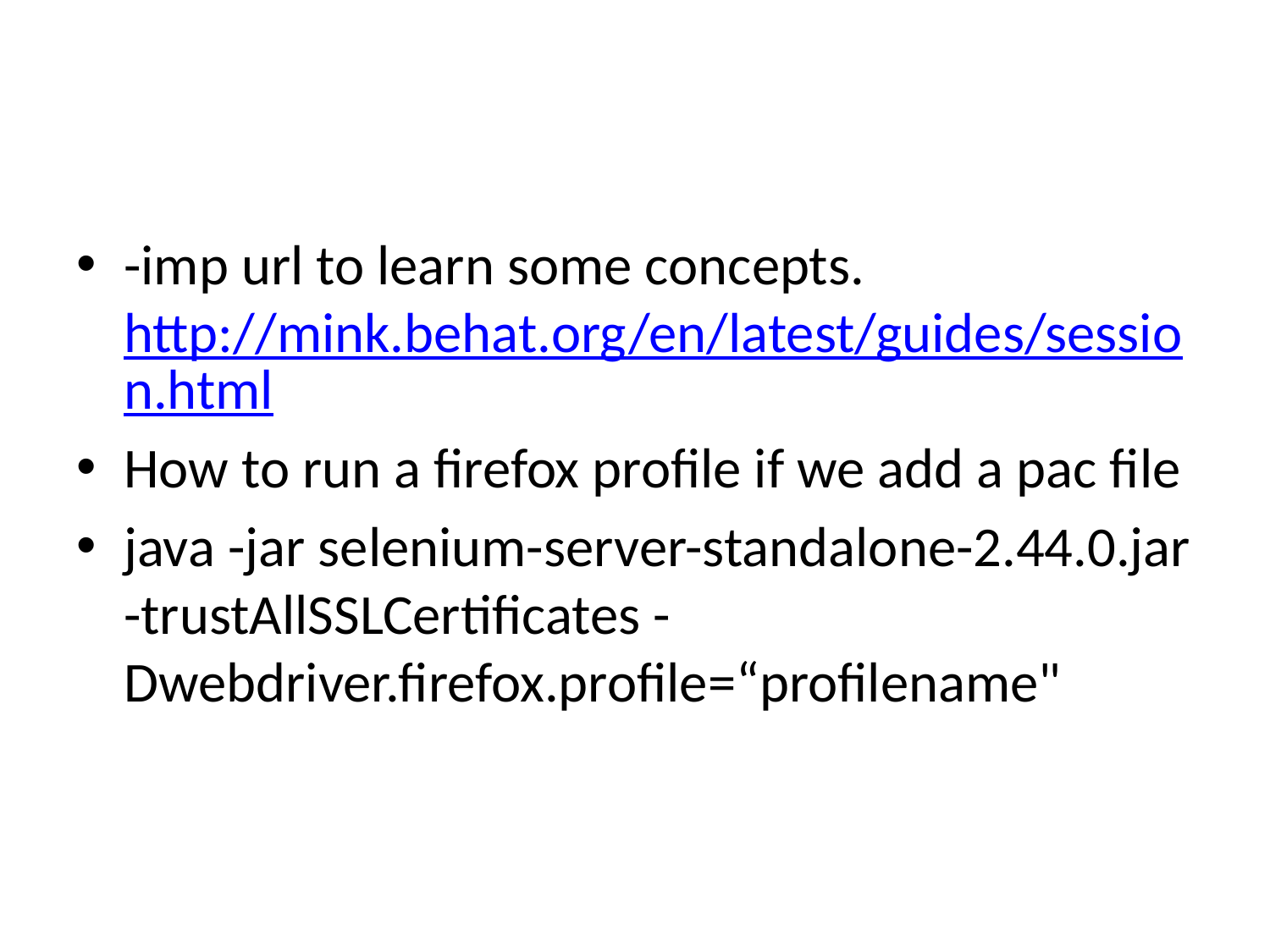

#
-imp url to learn some concepts.	 http://mink.behat.org/en/latest/guides/session.html
How to run a firefox profile if we add a pac file
java -jar selenium-server-standalone-2.44.0.jar -trustAllSSLCertificates -Dwebdriver.firefox.profile=“profilename"